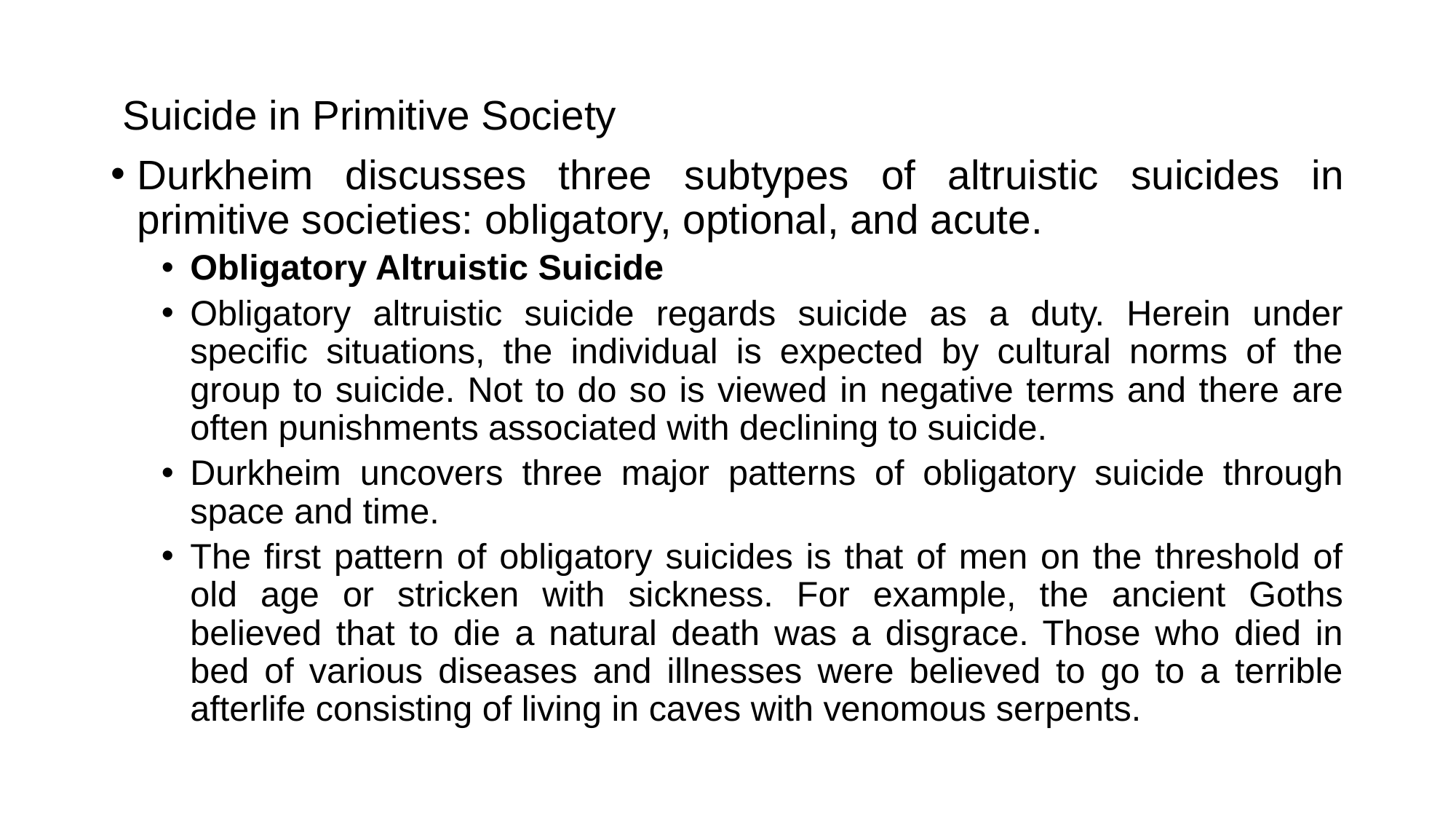

Suicide in Primitive Society
Durkheim discusses three subtypes of altruistic suicides in primitive societies: obligatory, optional, and acute.
Obligatory Altruistic Suicide
Obligatory altruistic suicide regards suicide as a duty. Herein under specific situations, the individual is expected by cultural norms of the group to suicide. Not to do so is viewed in negative terms and there are often punishments associated with declining to suicide.
Durkheim uncovers three major patterns of obligatory suicide through space and time.
The first pattern of obligatory suicides is that of men on the threshold of old age or stricken with sickness. For example, the ancient Goths believed that to die a natural death was a disgrace. Those who died in bed of various diseases and illnesses were believed to go to a terrible afterlife consisting of living in caves with venomous serpents.